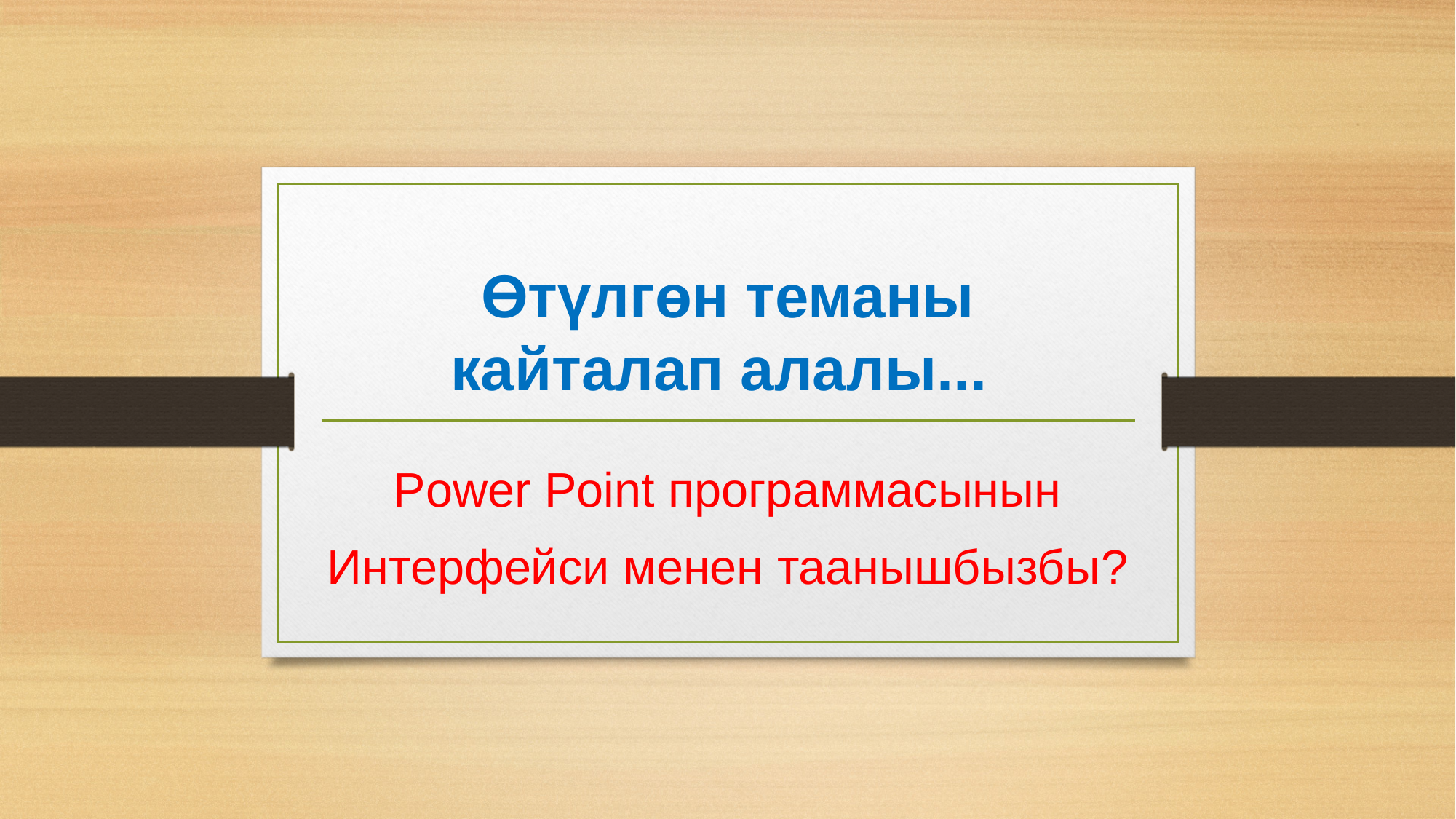

# Өтүлгөн теманы кайталап алалы...
Power Point программасынын
Интерфейси менен таанышбызбы?